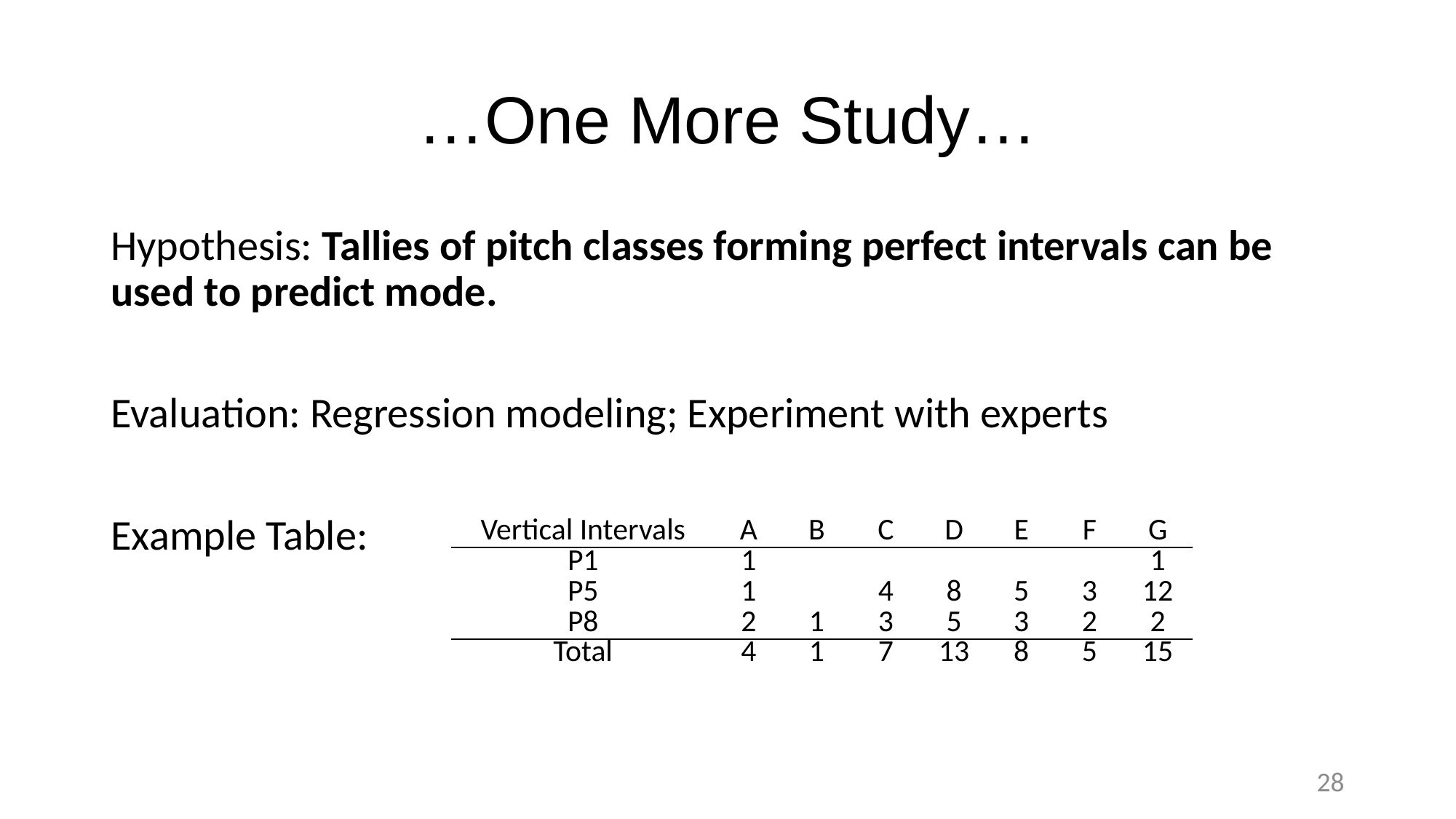

…One More Study…
Hypothesis: Tallies of pitch classes forming perfect intervals can be used to predict mode.

Evaluation: Regression modeling; Experiment with experts

Example Table:

| Vertical Intervals | A | B | C | D | E | F | G |
| --- | --- | --- | --- | --- | --- | --- | --- |
| P1 | 1 |  |  |  |  |  | 1 |
| P5 | 1 |  | 4 | 8 | 5 | 3 | 12 |
| P8 | 2 | 1 | 3 | 5 | 3 | 2 | 2 |
| Total | 4 | 1 | 7 | 13 | 8 | 5 | 15 |
28